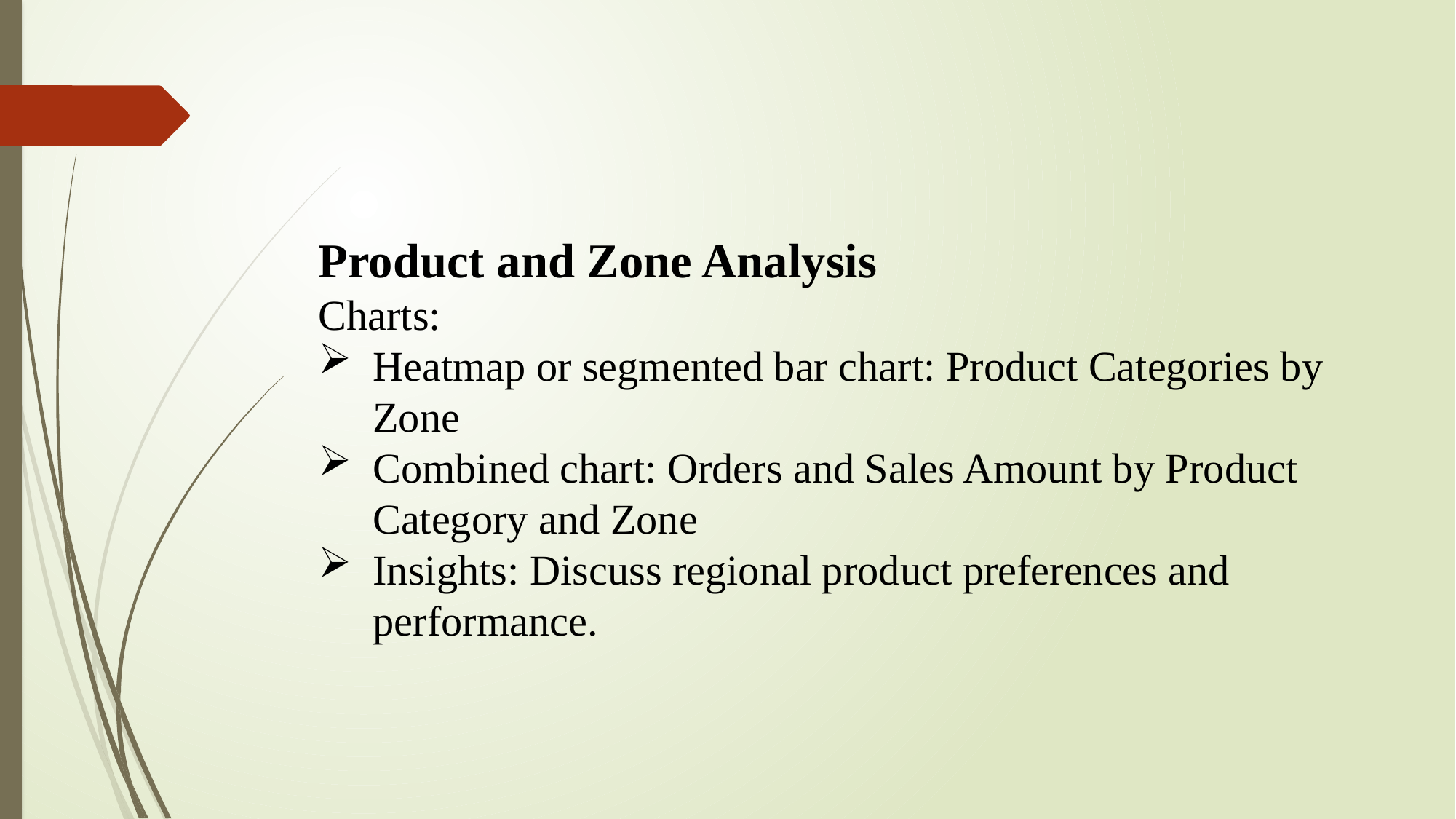

Product and Zone Analysis
Charts:
Heatmap or segmented bar chart: Product Categories by Zone
Combined chart: Orders and Sales Amount by Product Category and Zone
Insights: Discuss regional product preferences and performance.